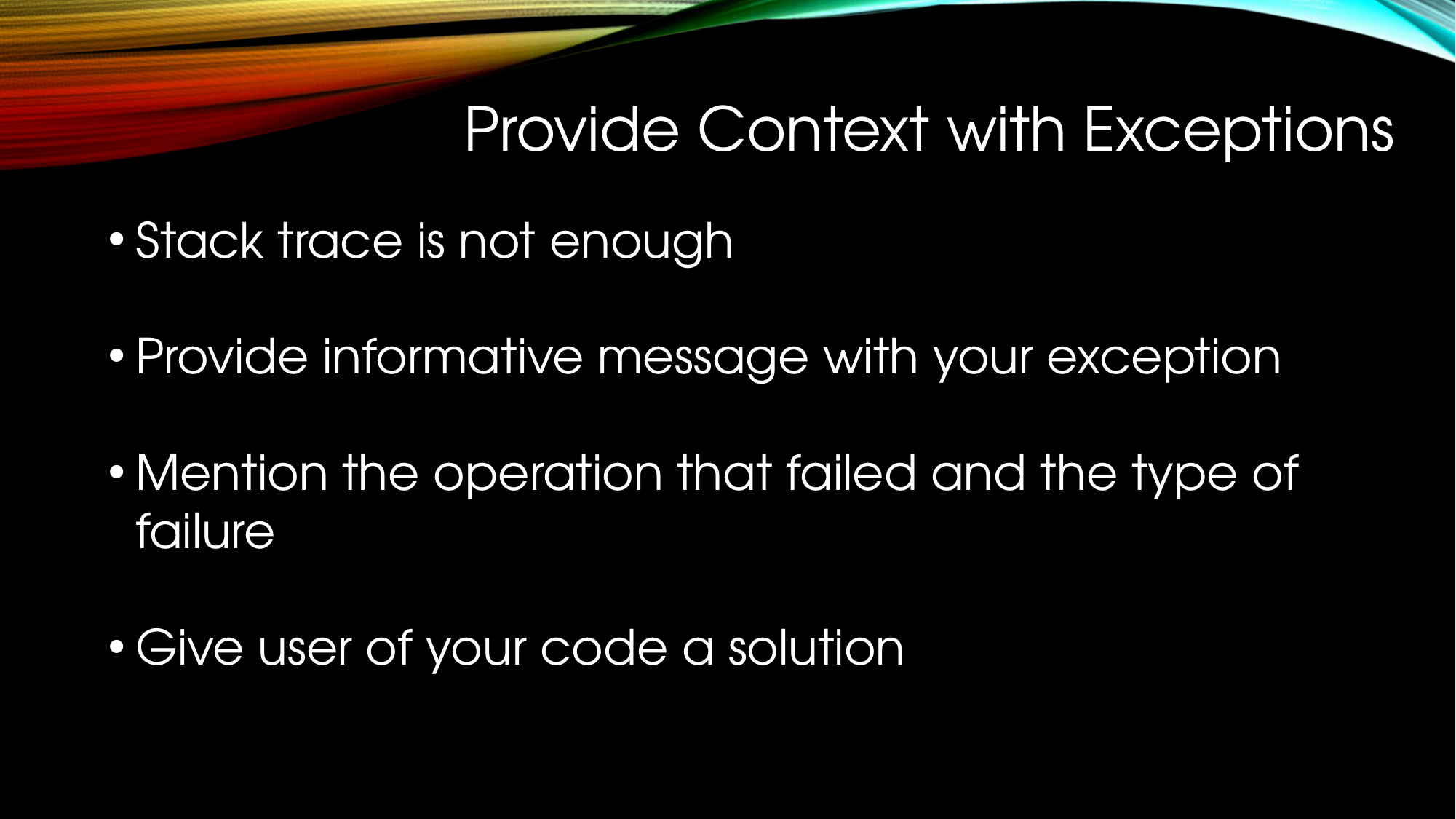

Provide Context with Exceptions
Stack trace is not enough

Provide informative message with your exception

Mention the operation that failed and the type of failure

Give user of your code a solution